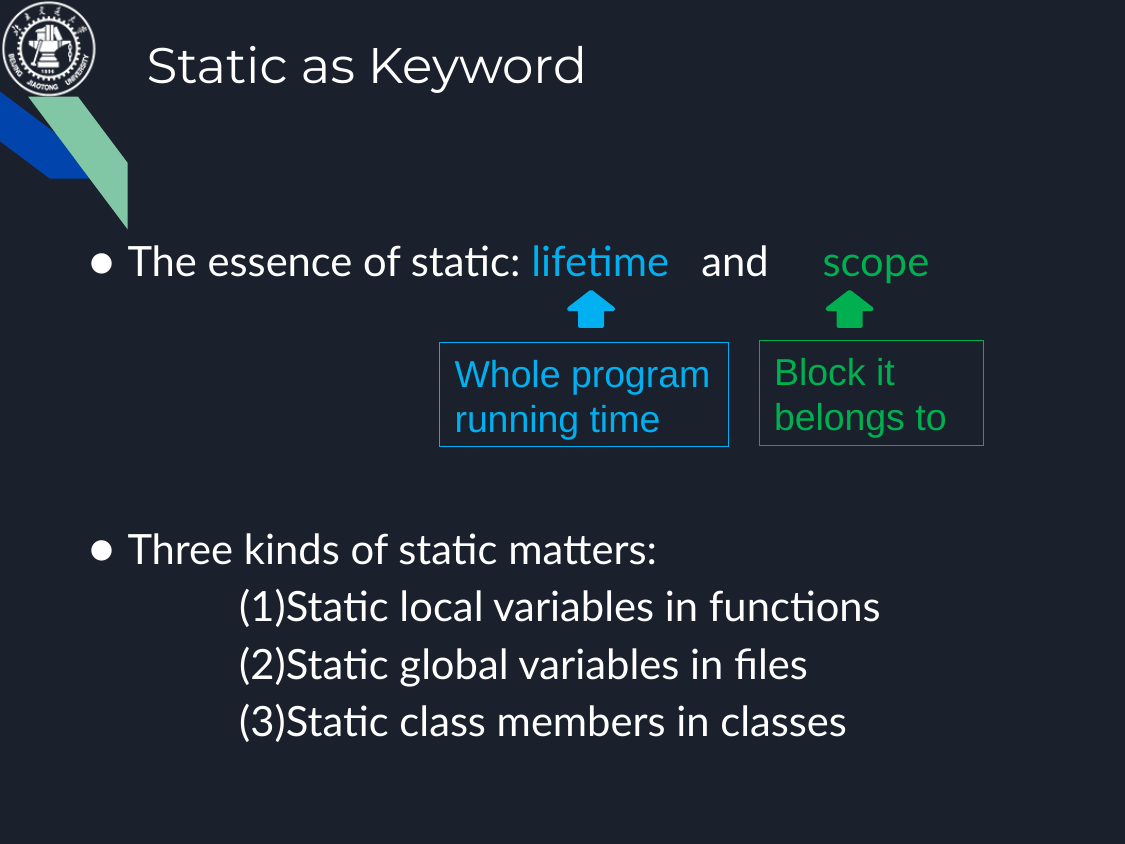

# Static as Keyword
The essence of static: lifetime   and     scope

Three kinds of static matters:
	(1)Static local variables in functions
	(2)Static global variables in files
	(3)Static class members in classes

Block it belongs to
Whole program running time